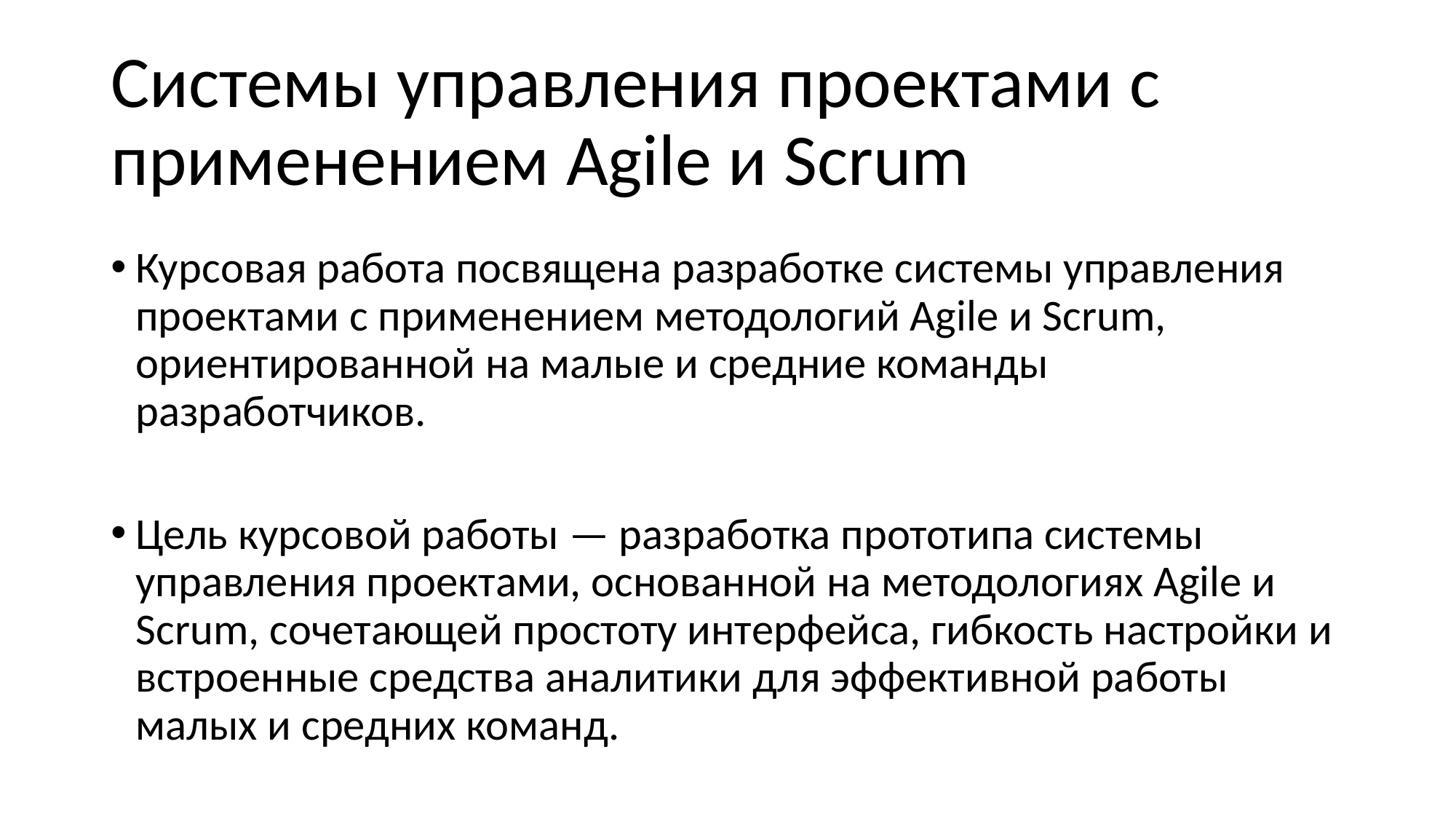

# Системы управления проектами с применением Agile и Scrum
Курсовая работа посвящена разработке системы управления проектами с применением методологий Agile и Scrum, ориентированной на малые и средние команды разработчиков.

Цель курсовой работы — разработка прототипа системы управления проектами, основанной на методологиях Agile и Scrum, сочетающей простоту интерфейса, гибкость настройки и встроенные средства аналитики для эффективной работы малых и средних команд.
2